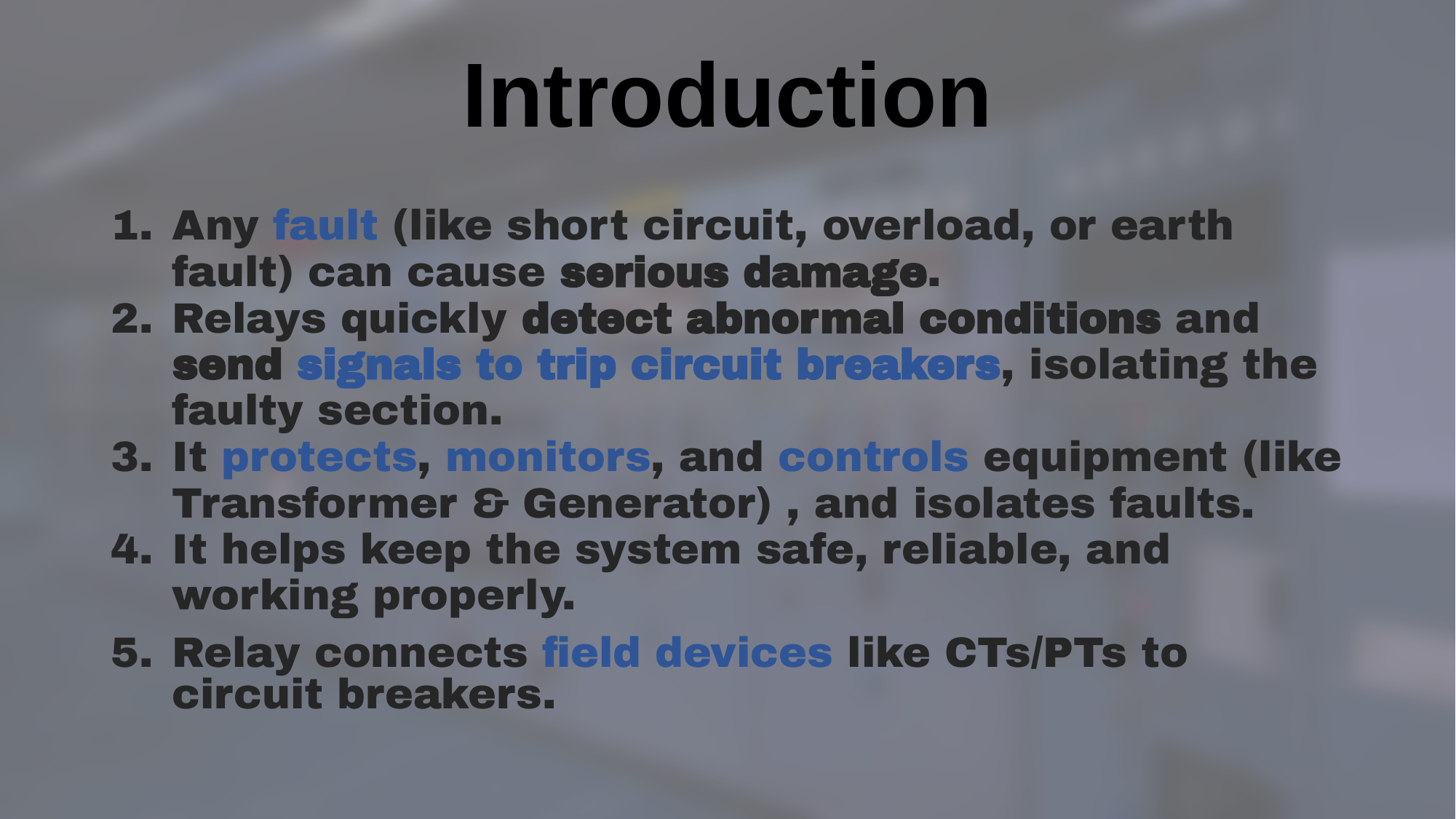

# Introduction
Any fault (like short circuit, overload, or earth fault) can cause serious damage.
Relays quickly detect abnormal conditions and send signals to trip circuit breakers, isolating the faulty section.
It protects, monitors, and controls equipment (like Transformer & Generator) , and isolates faults.
It helps keep the system safe, reliable, and working properly.
Relay connects field devices like CTs/PTs to circuit breakers.